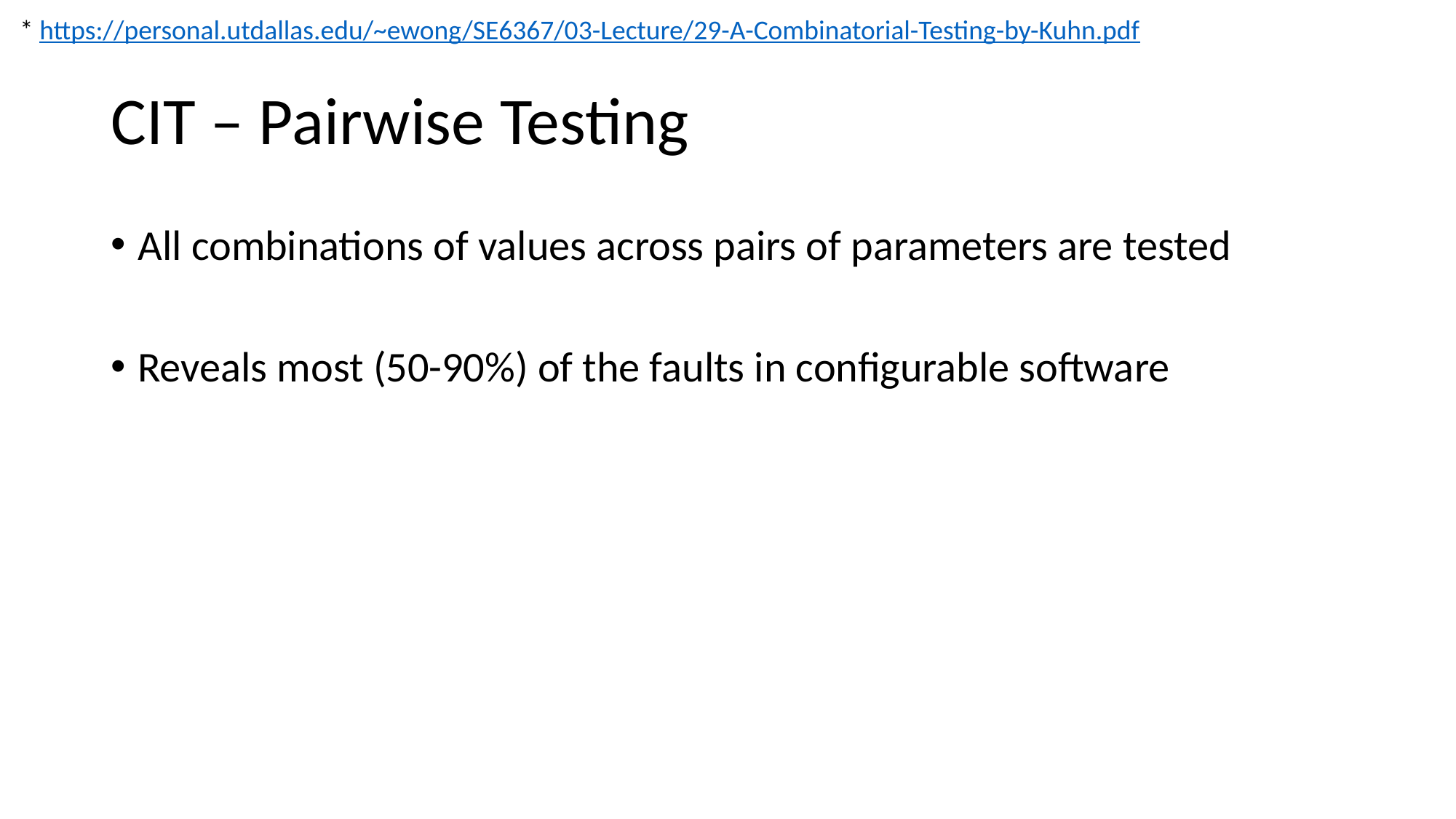

* https://personal.utdallas.edu/~ewong/SE6367/03-Lecture/29-A-Combinatorial-Testing-by-Kuhn.pdf
CIT – Pairwise Testing
All combinations of values across pairs of parameters are tested

Reveals most (50-90%) of the faults in configurable software